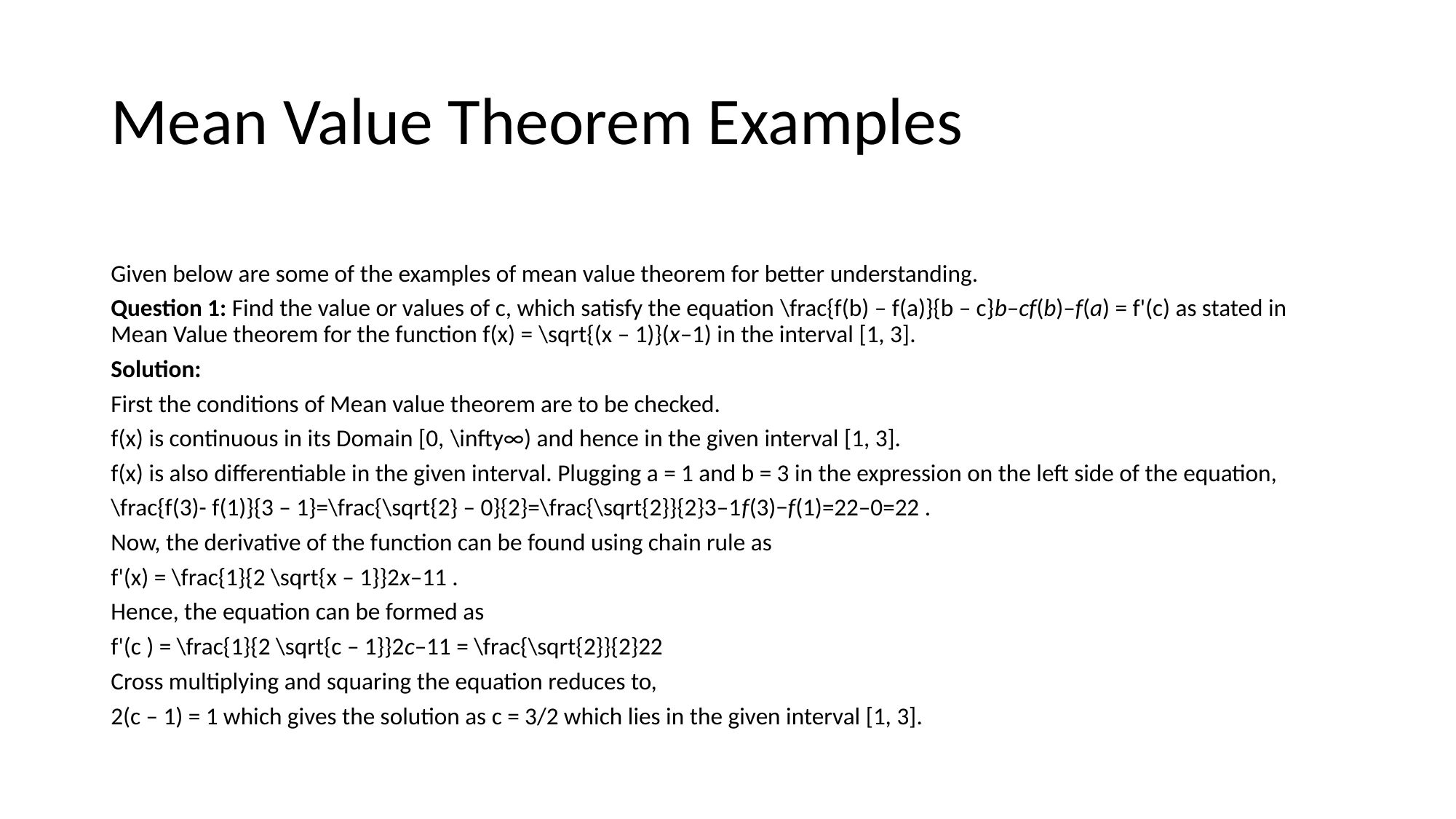

# Mean Value Theorem Examples

Given below are some of the examples of mean value theorem for better understanding.
Question 1: Find the value or values of c, which satisfy the equation \frac{f(b) – f(a)}{b – c}b–cf(b)–f(a)​ = f'(c) as stated in Mean Value theorem for the function f(x) = \sqrt{(x – 1)}(x–1)​ in the interval [1, 3].
Solution:
First the conditions of Mean value theorem are to be checked.
f(x) is continuous in its Domain [0, \infty∞) and hence in the given interval [1, 3].
f(x) is also differentiable in the given interval. Plugging a = 1 and b = 3 in the expression on the left side of the equation,
\frac{f(3)- f(1)}{3 – 1}=\frac{\sqrt{2} – 0}{2}=\frac{\sqrt{2}}{2}3–1f(3)−f(1)​=22​–0​=22​​ .
Now, the derivative of the function can be found using chain rule as
f'(x) = \frac{1}{2 \sqrt{x – 1}}2x–1​1​ .
Hence, the equation can be formed as
f'(c ) = \frac{1}{2 \sqrt{c – 1}}2c–1​1​ = \frac{\sqrt{2}}{2}22​​
Cross multiplying and squaring the equation reduces to,
2(c – 1) = 1 which gives the solution as c = 3/2 which lies in the given interval [1, 3].